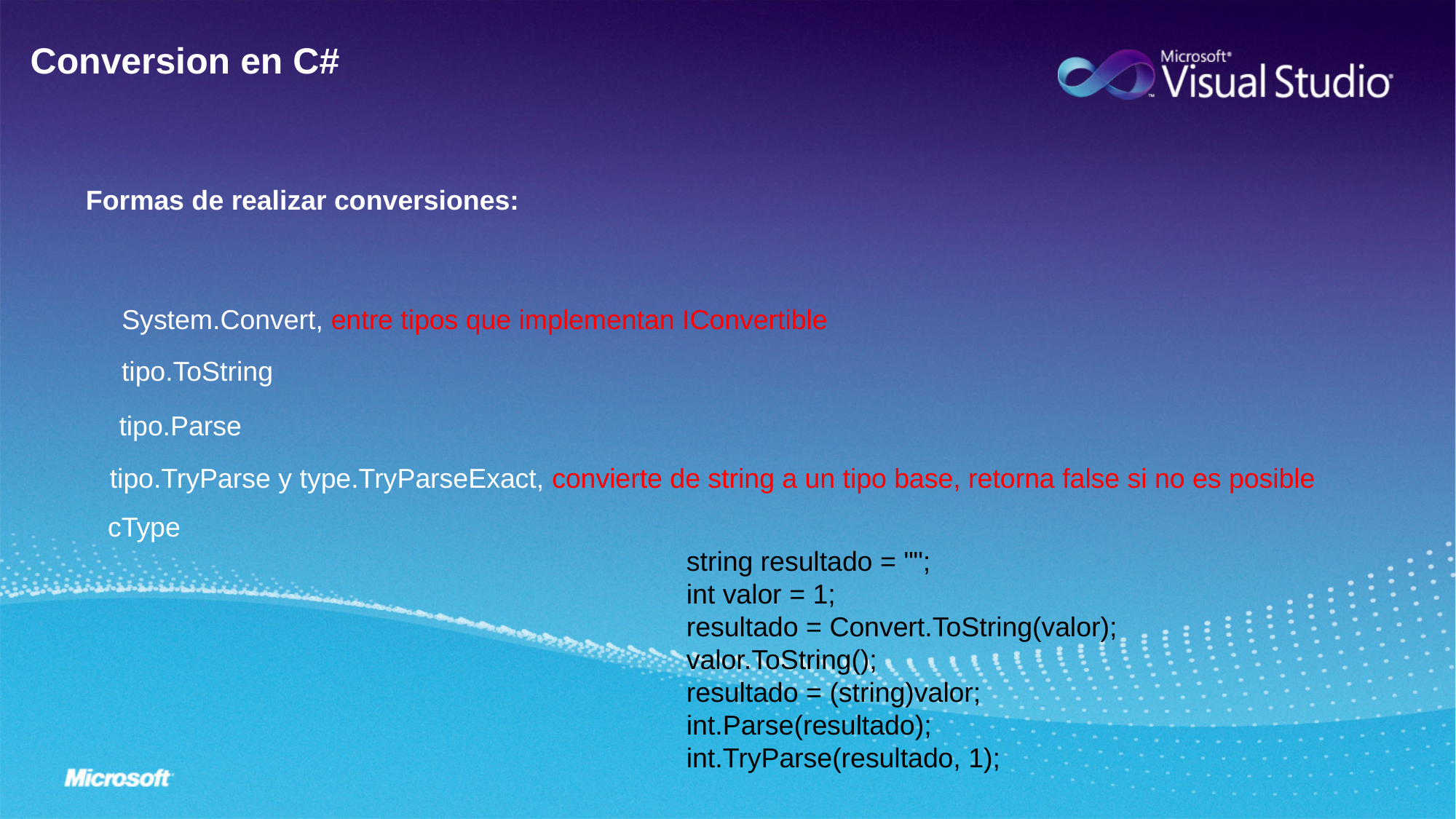

Conversion en C#
Formas de realizar conversiones:
System.Convert, entre tipos que implementan IConvertible
tipo.ToString
tipo.Parse
tipo.TryParse y type.TryParseExact, convierte de string a un tipo base, retorna false si no es posible
cType
string resultado = "";
int valor = 1;
resultado = Convert.ToString(valor);
valor.ToString();
resultado = (string)valor;
int.Parse(resultado);
int.TryParse(resultado, 1);